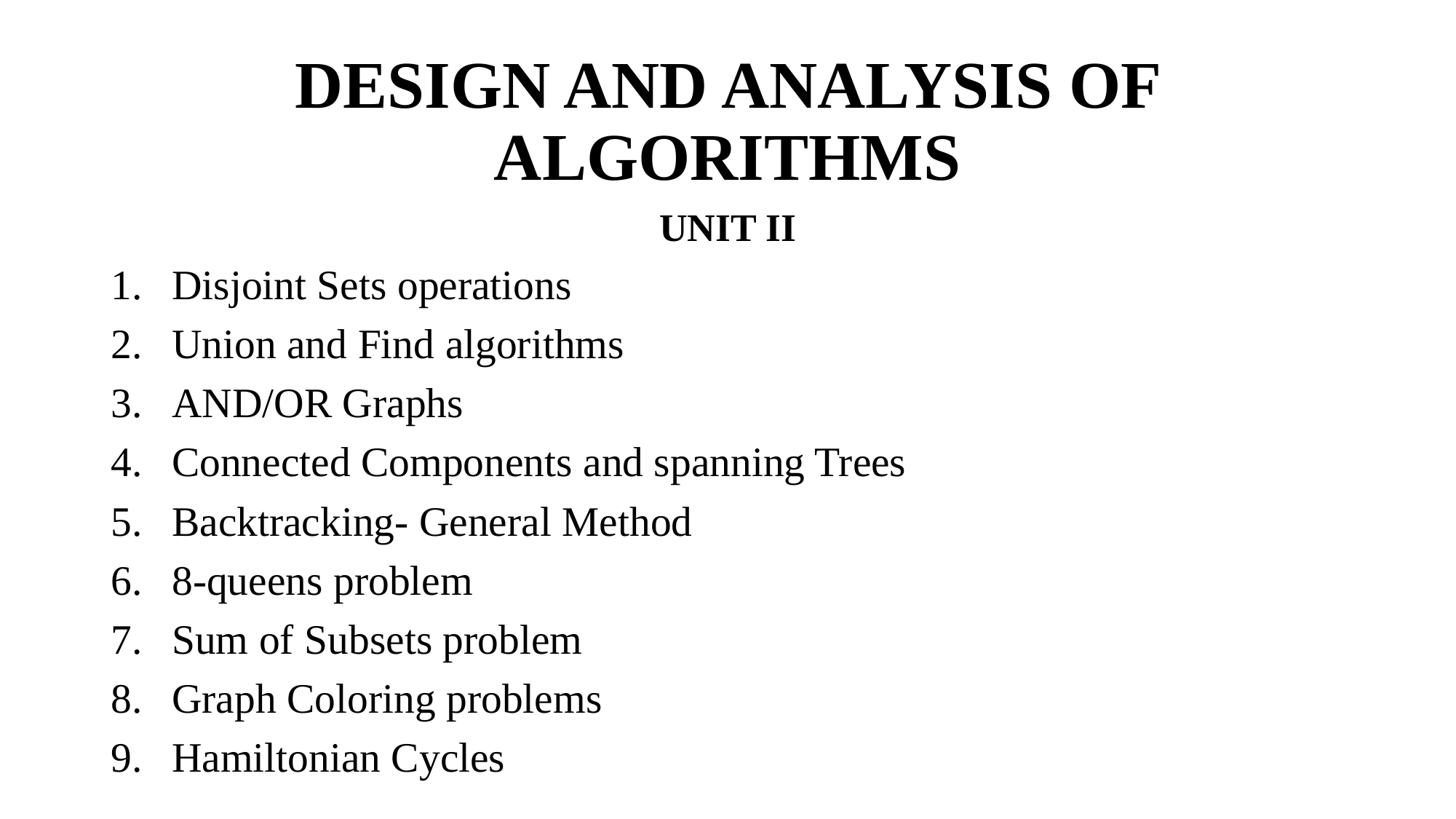

# DESIGN AND ANALYSIS OF ALGORITHMS
UNIT II
Disjoint Sets operations
Union and Find algorithms
AND/OR Graphs
Connected Components and spanning Trees
Backtracking- General Method
8-queens problem
Sum of Subsets problem
Graph Coloring problems
Hamiltonian Cycles